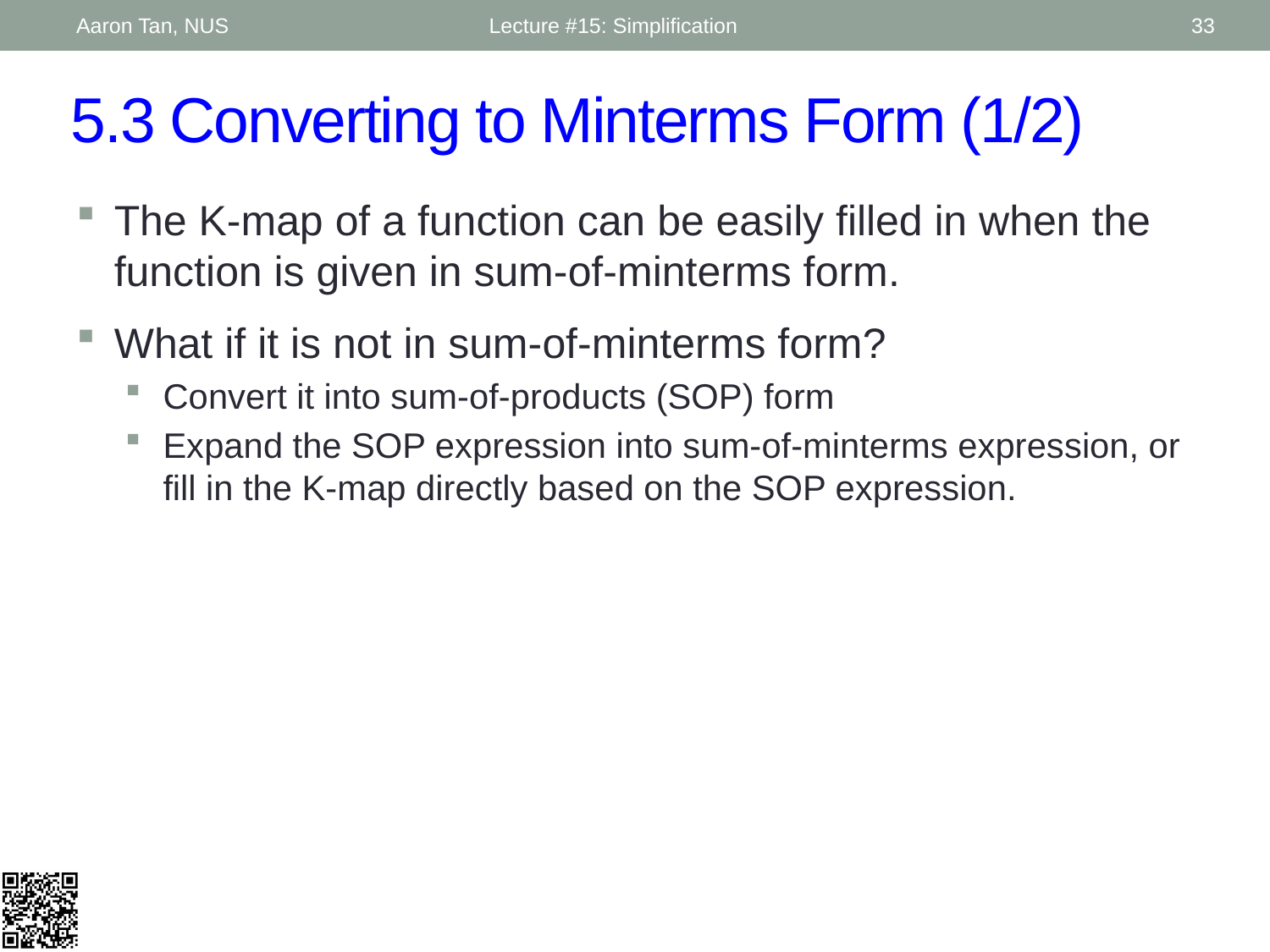

Aaron Tan, NUS
Lecture #15: Simplification
33
# 5.3 Converting to Minterms Form (1/2)
The K-map of a function can be easily filled in when the function is given in sum-of-minterms form.
What if it is not in sum-of-minterms form?
Convert it into sum-of-products (SOP) form
Expand the SOP expression into sum-of-minterms expression, or fill in the K-map directly based on the SOP expression.